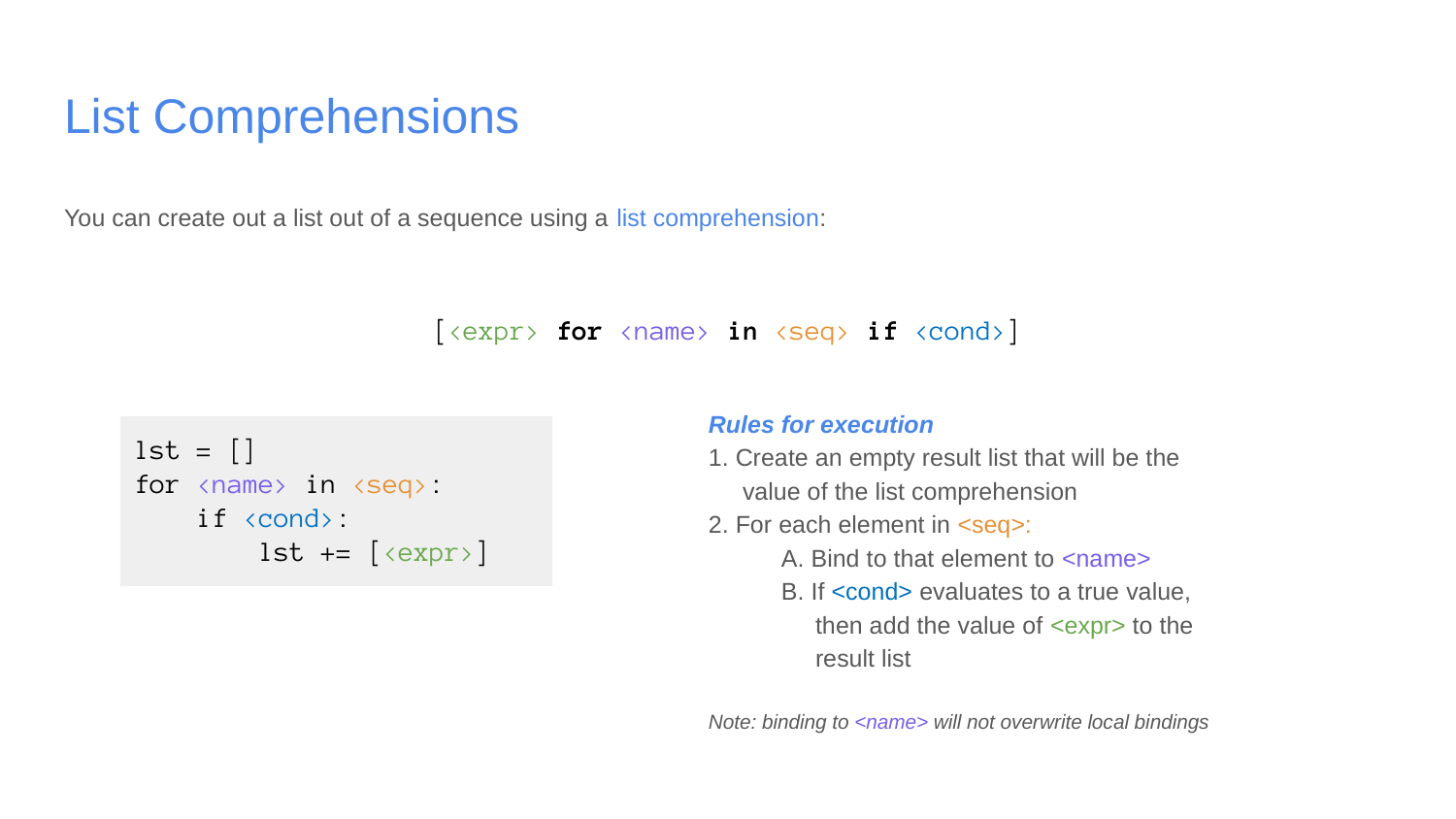

# List Comprehensions
You can create out a list out of a sequence using a list comprehension:
[<expr> for <name> in <seq> if <cond>]
Rules for execution
1. Create an empty result list that will be the
     value of the list comprehension
2. For each element in <seq>:
A. Bind to that element to <name>
B. If <cond> evaluates to a true value,
     then add the value of <expr> to the
     result list

Note: binding to <name> will not overwrite local bindings
lst = []
for <name> in <seq>:
    if <cond>:
        lst += [<expr>]